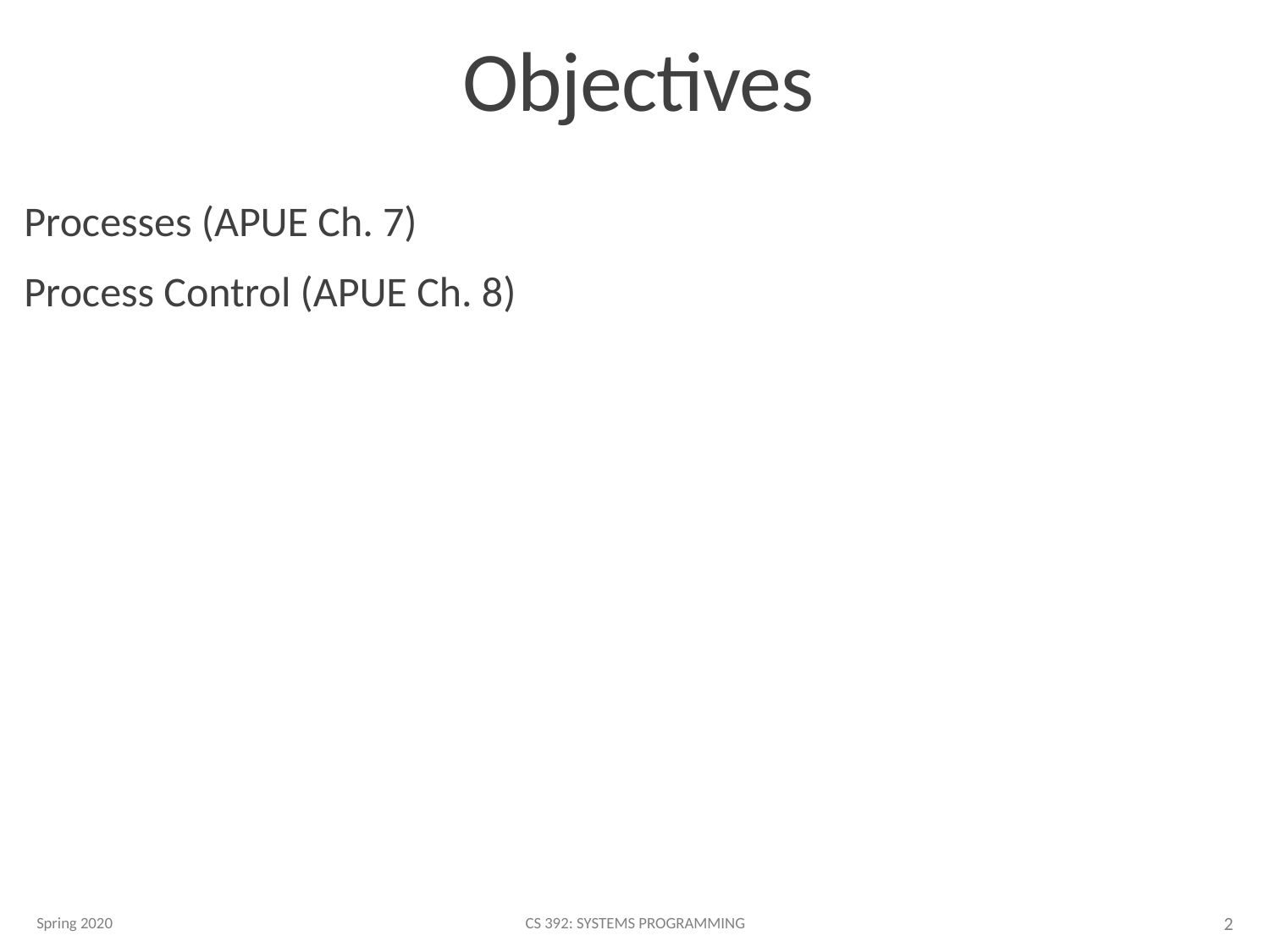

# Objectives
Processes (APUE Ch. 7)
Process Control (APUE Ch. 8)
Spring 2020
CS 392: Systems Programming
2